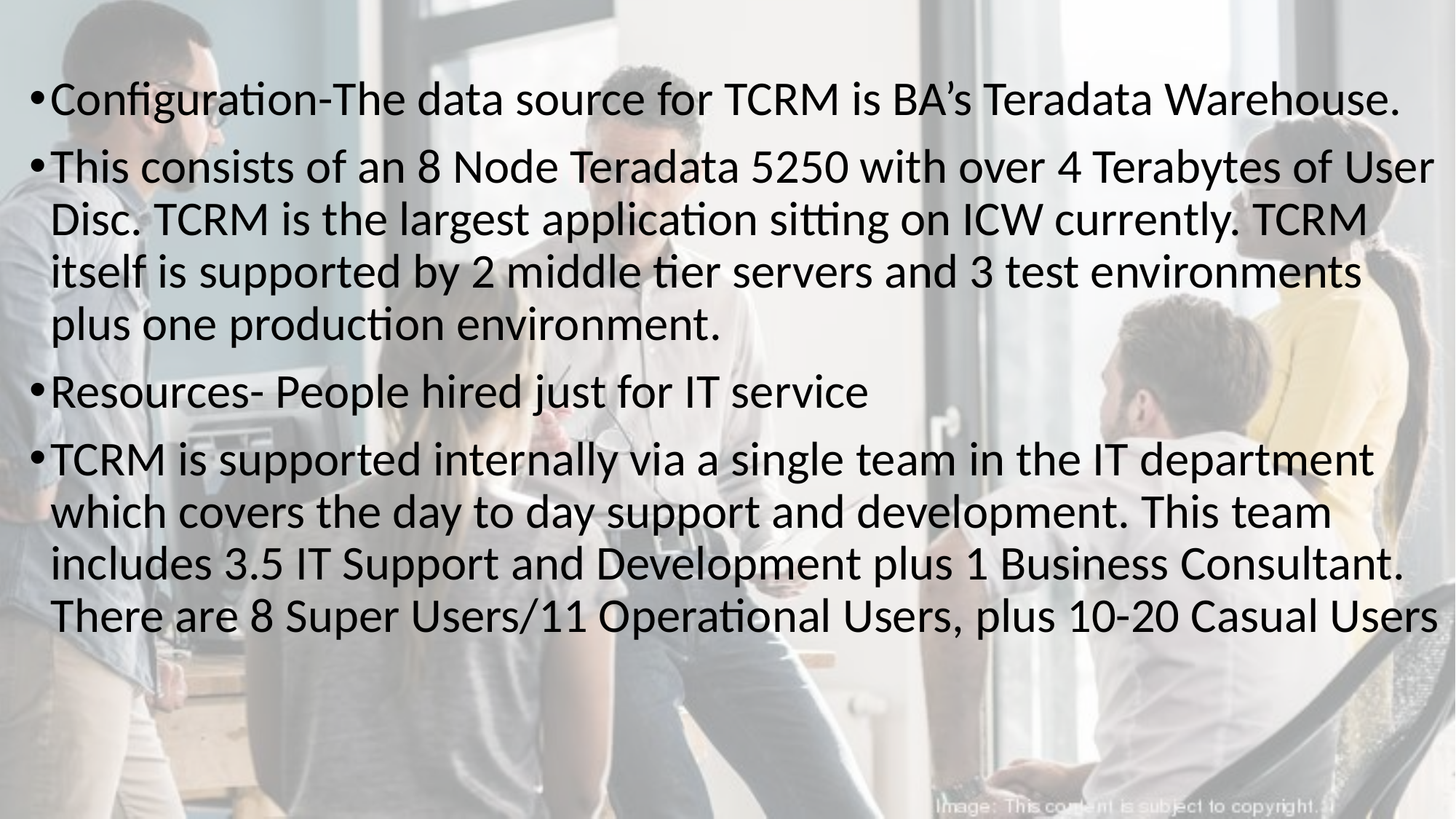

Configuration-The data source for TCRM is BA’s Teradata Warehouse.
This consists of an 8 Node Teradata 5250 with over 4 Terabytes of User Disc. TCRM is the largest application sitting on ICW currently. TCRM itself is supported by 2 middle tier servers and 3 test environments plus one production environment.
Resources- People hired just for IT service
TCRM is supported internally via a single team in the IT department which covers the day to day support and development. This team includes 3.5 IT Support and Development plus 1 Business Consultant. There are 8 Super Users/11 Operational Users, plus 10-20 Casual Users